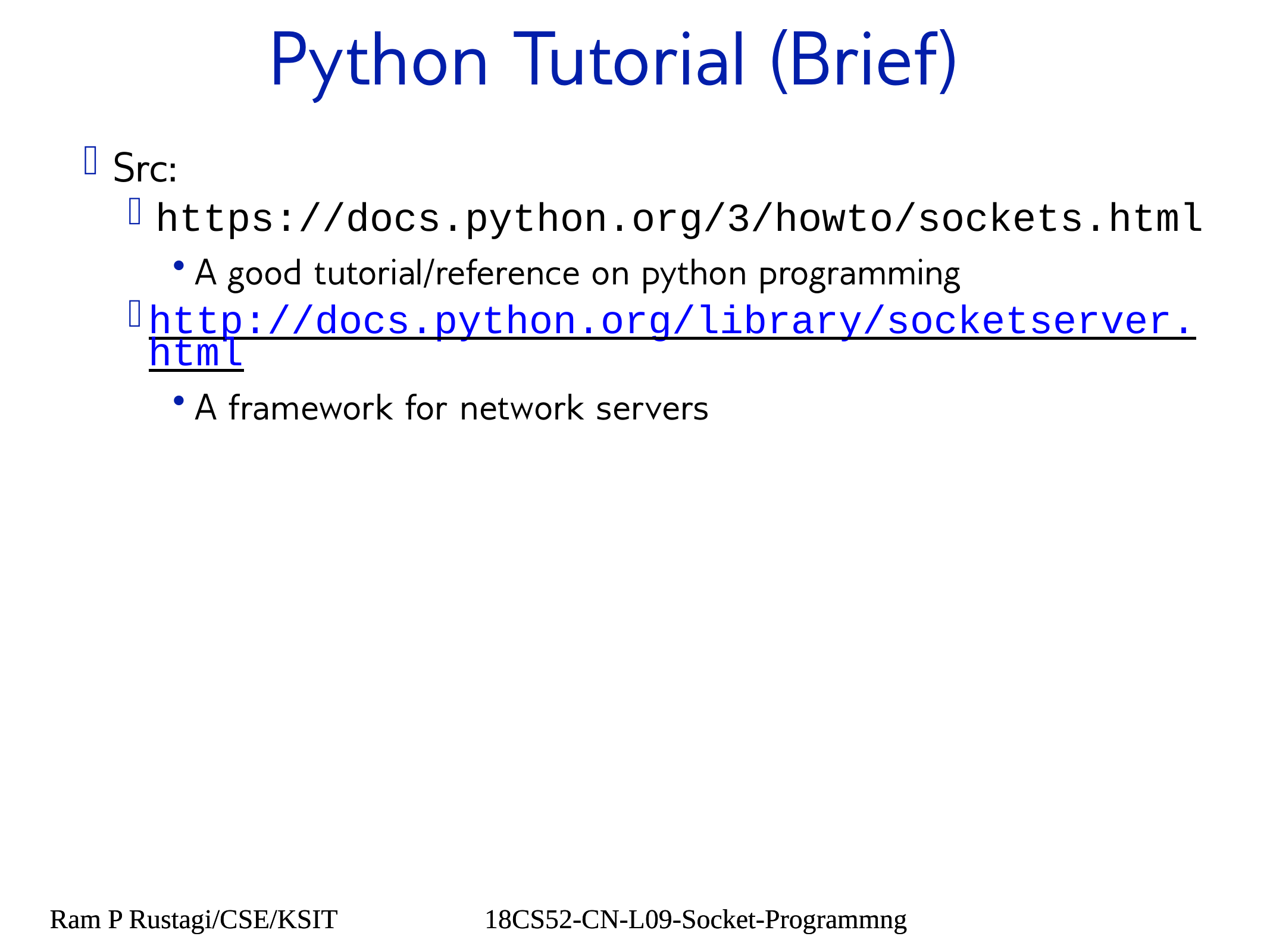

# Python Tutorial (Brief)
Src:
https://docs.python.org/3/howto/sockets.html
A good tutorial/reference on python programming
http://docs.python.org/library/socketserver.html
A framework for network servers
Ram P Rustagi/CSE/KSIT
18CS52-CN-L09-Socket-Programmng
7